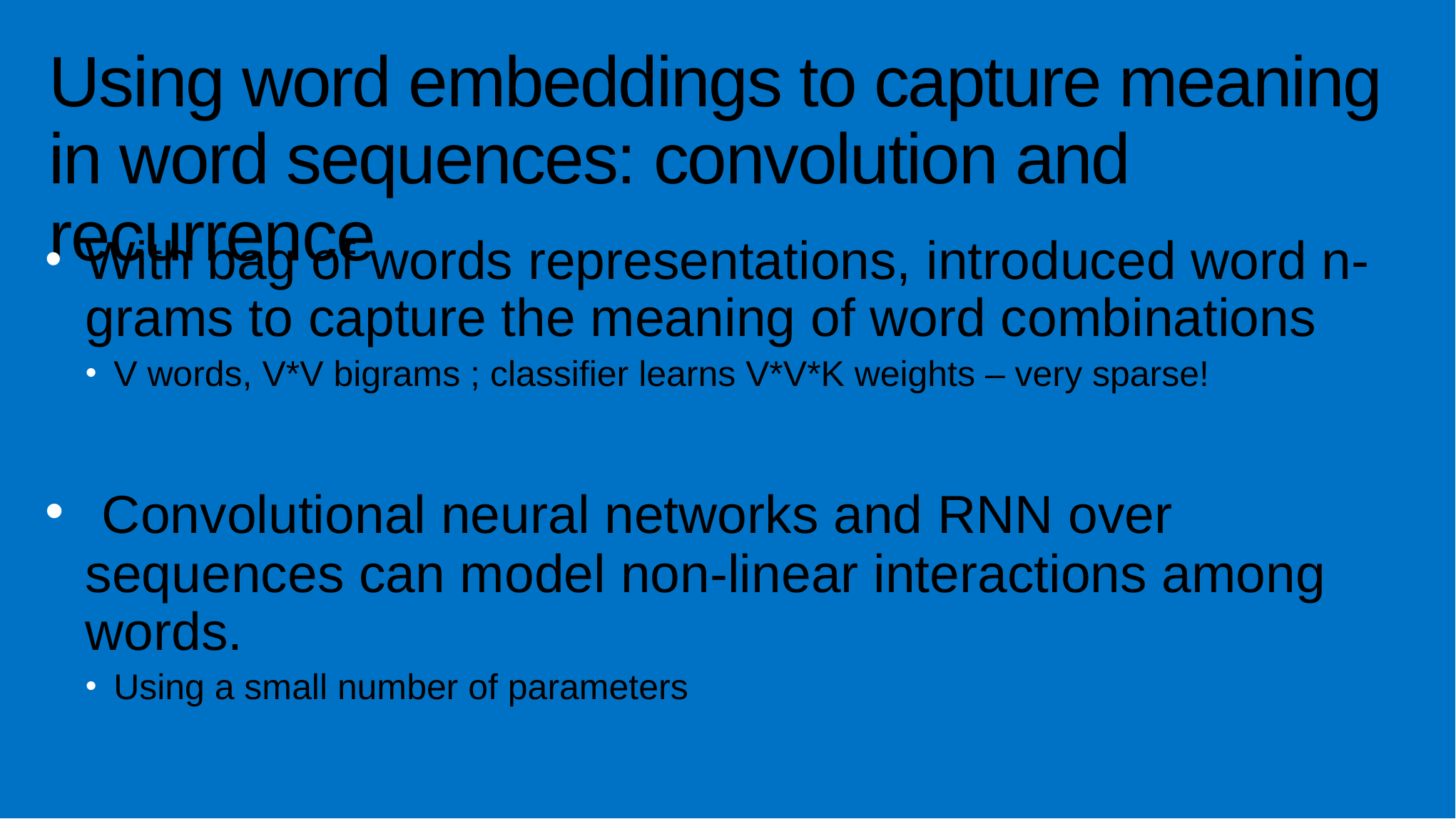

# Using word embeddings to capture meaning in word sequences: convolution and recurrence
With bag of words representations, introduced word n-grams to capture the meaning of word combinations
V words, V*V bigrams ; classifier learns V*V*K weights – very sparse!

 Convolutional neural networks and RNN over sequences can model non-linear interactions among words.
Using a small number of parameters